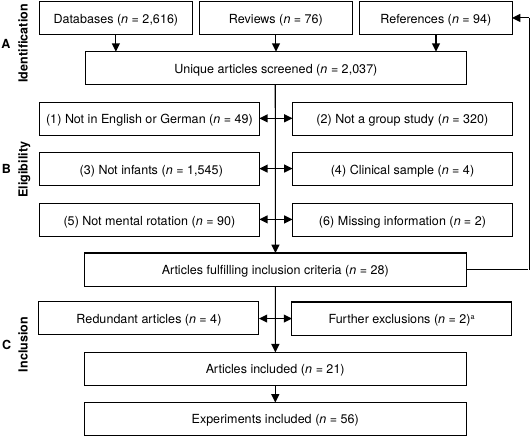

Databases (n = 2,616)
Reviews (n = 76)
References (n = 94)
Identification
Unique articles screened (n = 2,037)
(1) Not in English or German (n = 49)
(2) Not a group study (n = 320)
 (3) Not infants (n = 1,545)
(4) Clinical sample (n = 4)
Eligibility
(5) Not mental rotation (n = 90)
(6) Missing information (n = 2)
Articles fulfilling inclusion criteria (n = 28)
Redundant articles (n = 4)
Further exclusions (n = 2)a
Inclusion
Articles included (n = 21)
Experiments included (n = 56)
A
B
C